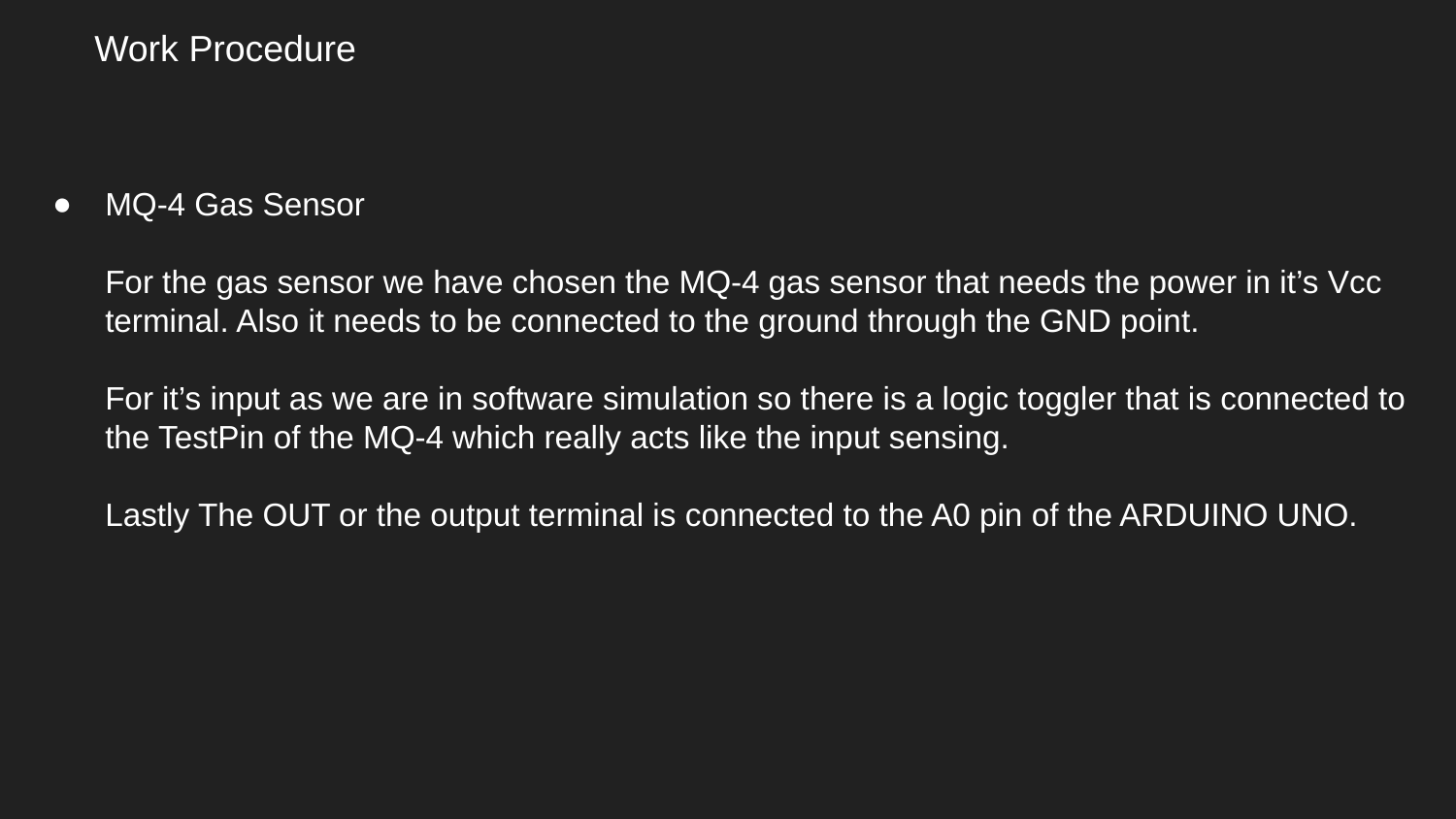

Work Procedure
MQ-4 Gas Sensor
For the gas sensor we have chosen the MQ-4 gas sensor that needs the power in it’s Vcc terminal. Also it needs to be connected to the ground through the GND point.
For it’s input as we are in software simulation so there is a logic toggler that is connected to the TestPin of the MQ-4 which really acts like the input sensing.
Lastly The OUT or the output terminal is connected to the A0 pin of the ARDUINO UNO.